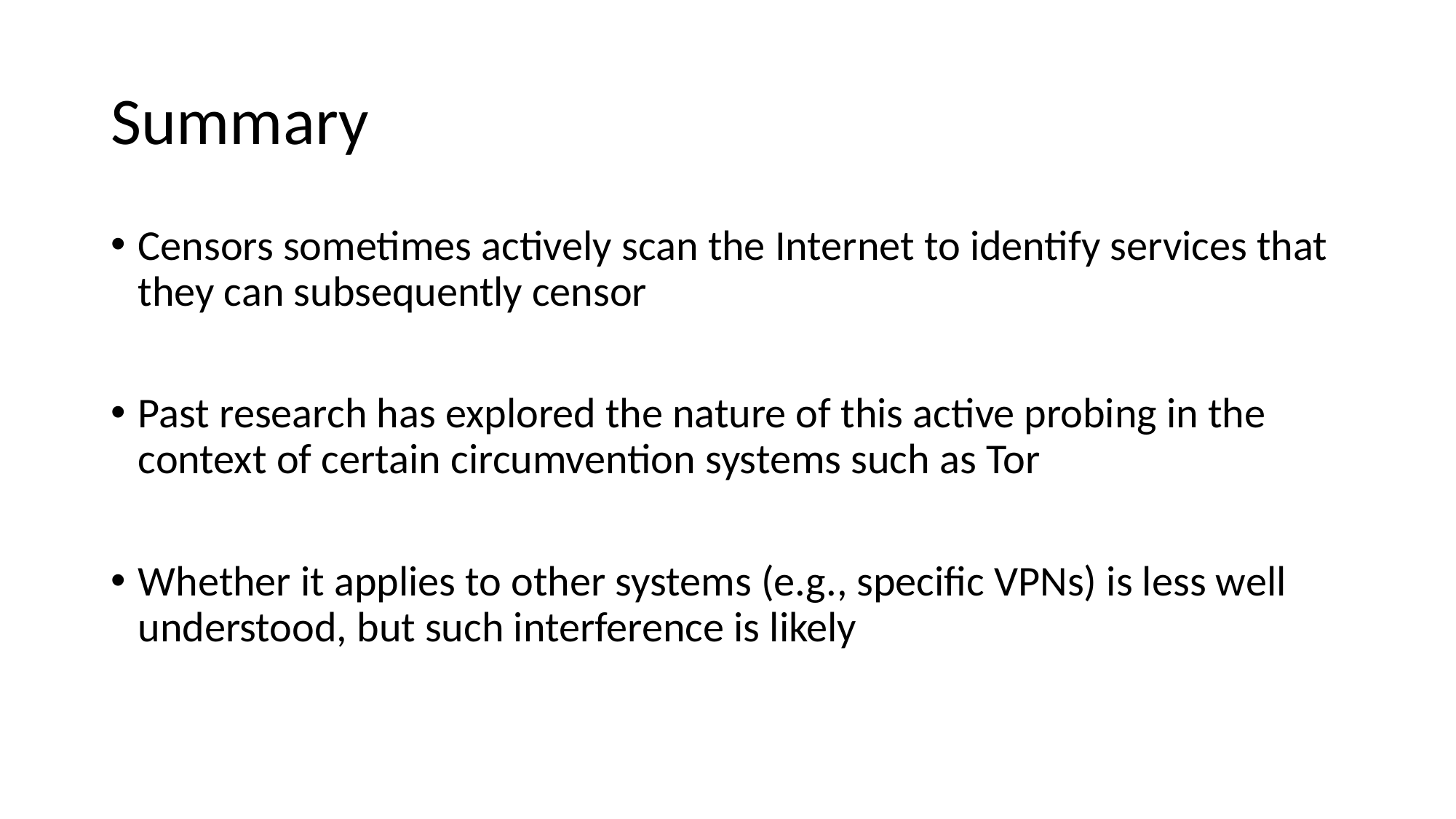

# Summary
Censors sometimes actively scan the Internet to identify services that they can subsequently censor

Past research has explored the nature of this active probing in the context of certain circumvention systems such as Tor

Whether it applies to other systems (e.g., specific VPNs) is less well understood, but such interference is likely